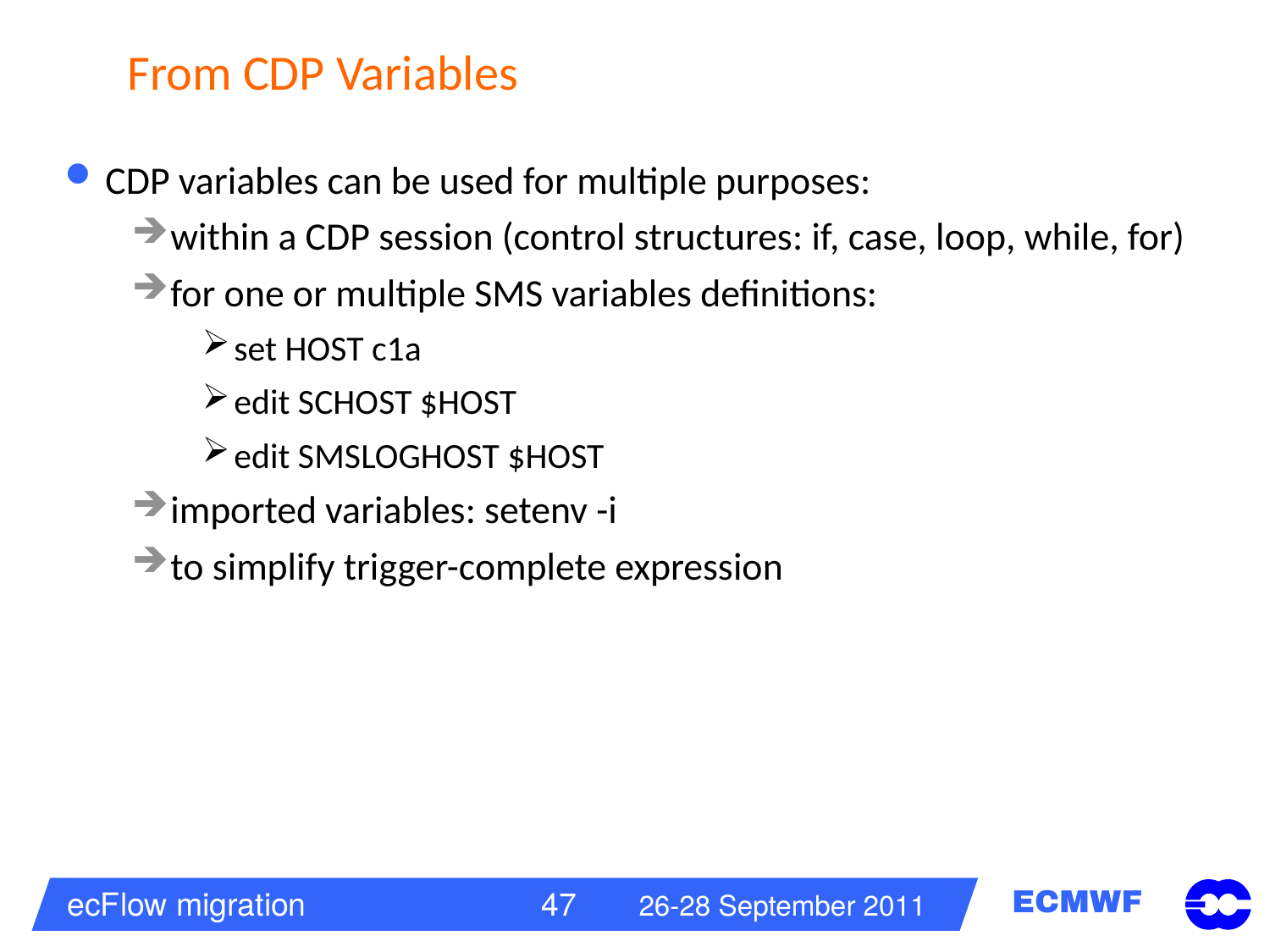

# From CDP Variables
CDP variables can be used for multiple purposes:
within a CDP session (control structures: if, case, loop, while, for)
for one or multiple SMS variables definitions:
set HOST c1a
edit SCHOST $HOST
edit SMSLOGHOST $HOST
imported variables: setenv -i
to simplify trigger-complete expression